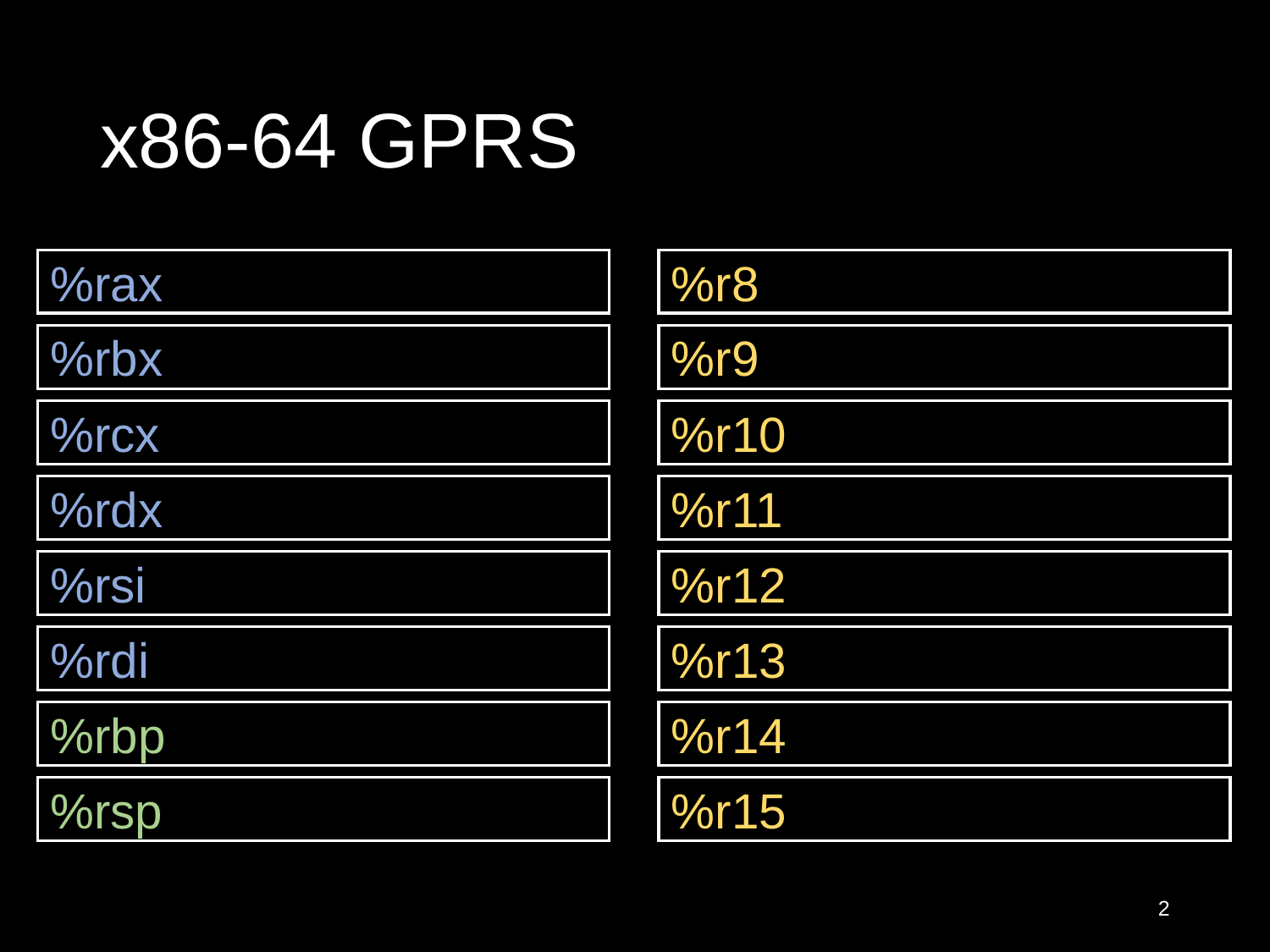

# x86-64 GPRS
%rax
%r8
%rbx
%r9
%rcx
%r10
%rdx
%r11
%rsi
%r12
%rdi
%r13
%rbp
%r14
%rsp
%r15
2